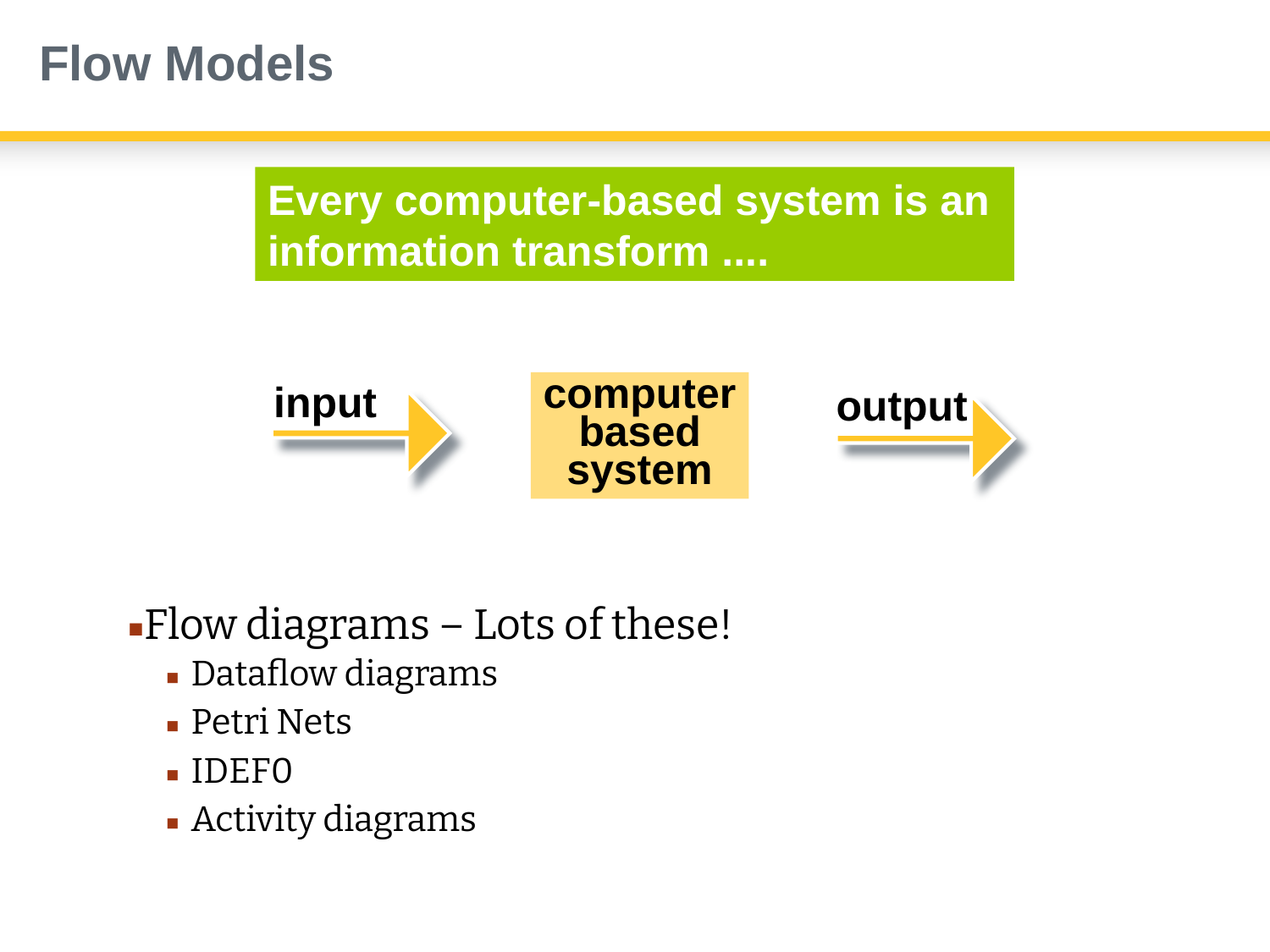

# Flow Models
Every computer-based system is an
information transform ....
input
output
computer
based
system

Flow diagrams – Lots of these!
Dataflow diagrams
Petri Nets
IDEF0
Activity diagrams